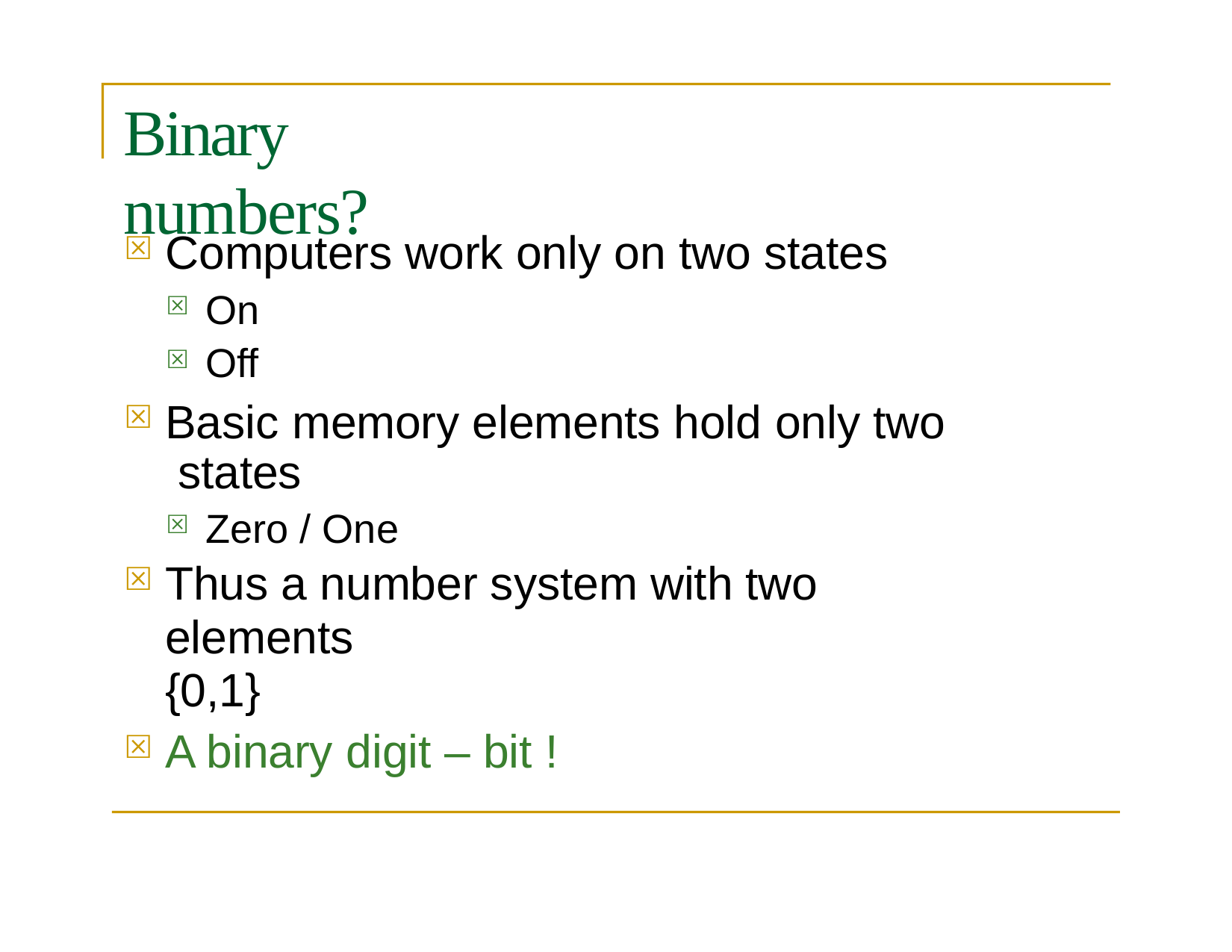

# Binary numbers?
Computers work only on two states
On
Off
Basic memory elements hold only two  states
Zero / One
Thus a number system with two elements
{0,1}
A binary digit – bit !